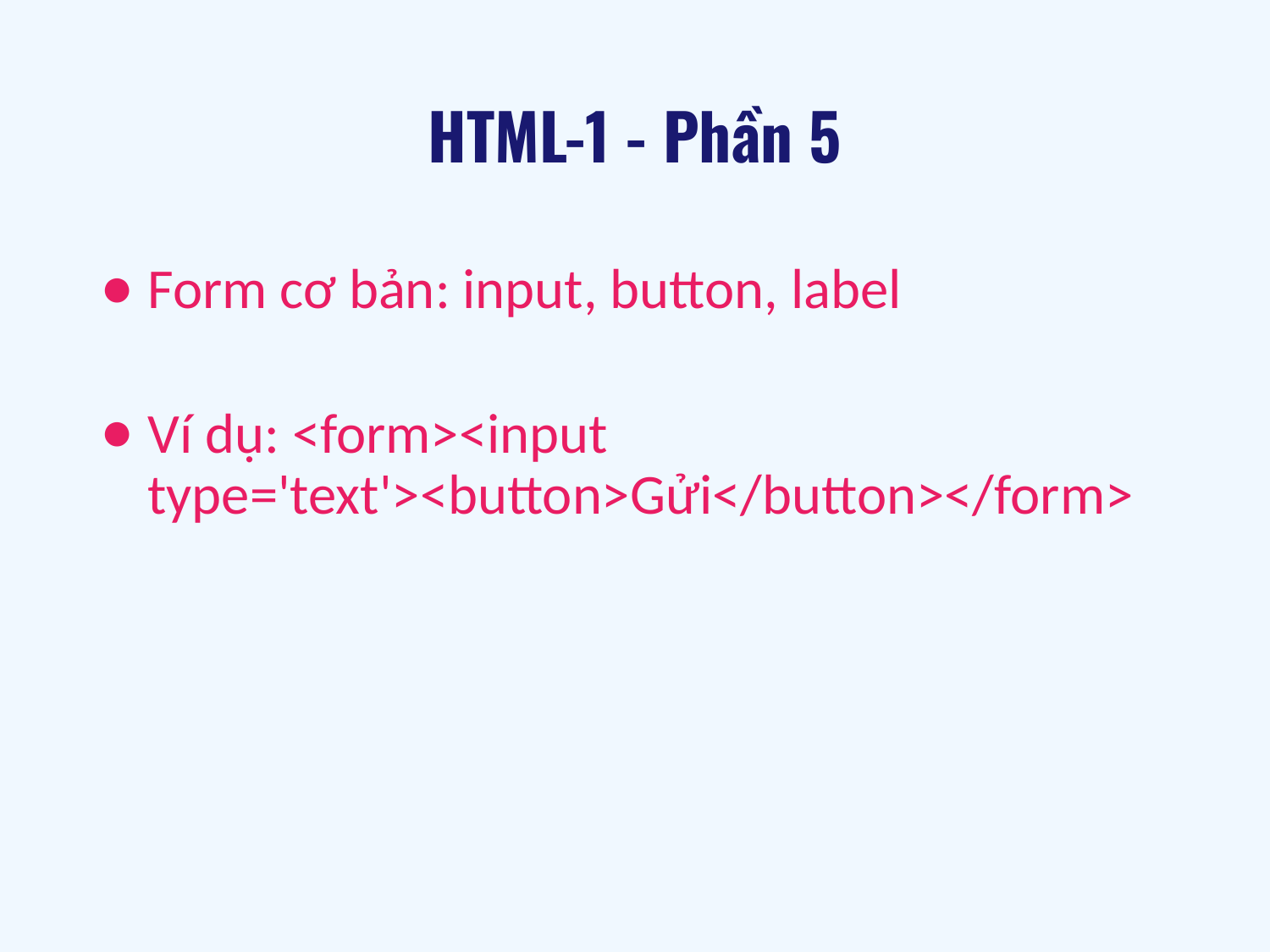

# HTML-1 - Phần 5
Form cơ bản: input, button, label

Ví dụ: <form><input type='text'><button>Gửi</button></form>